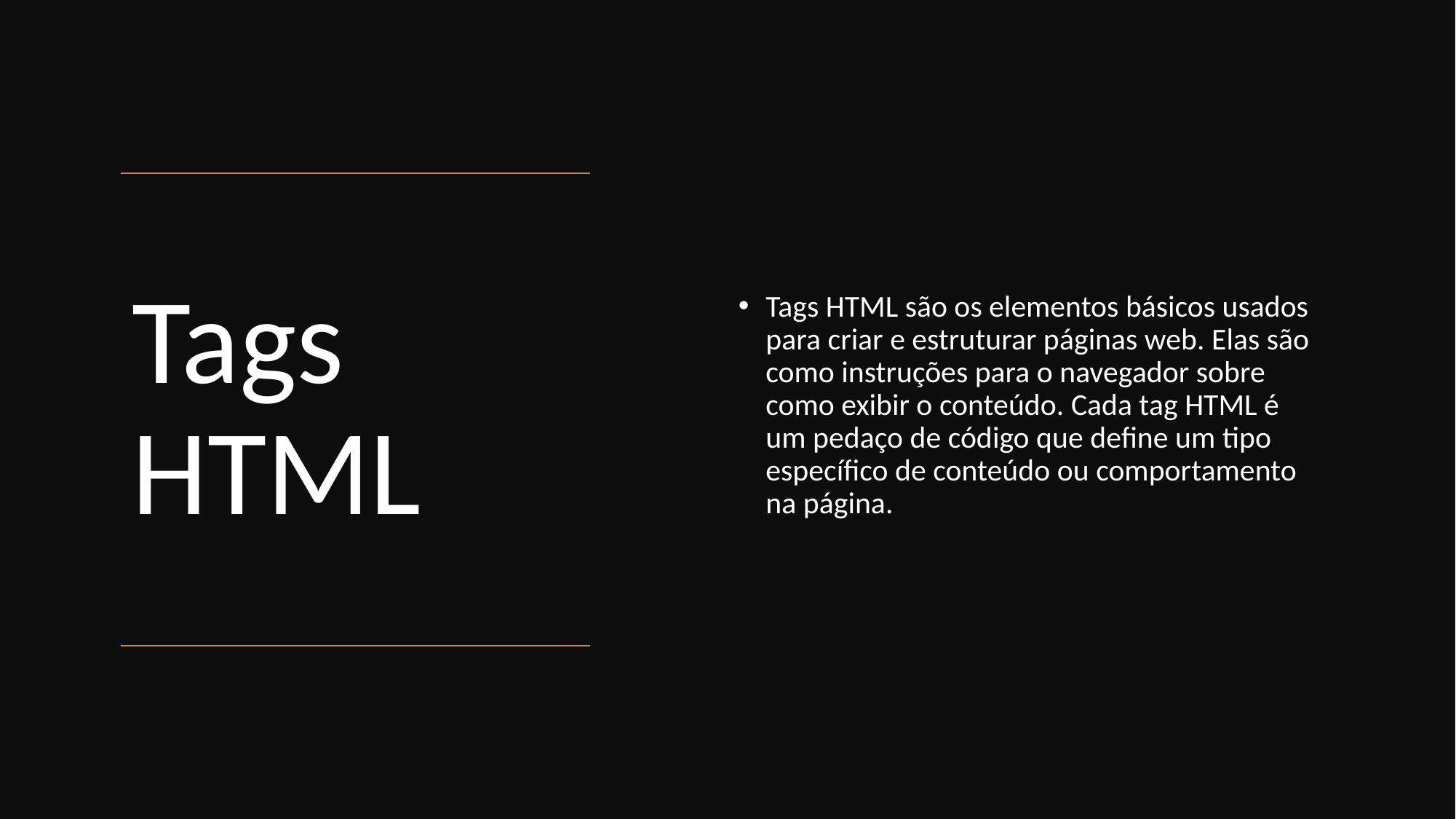

Tags HTML são os elementos básicos usados para criar e estruturar páginas web. Elas são como instruções para o navegador sobre como exibir o conteúdo. Cada tag HTML é um pedaço de código que define um tipo específico de conteúdo ou comportamento na página.
# Tags HTML